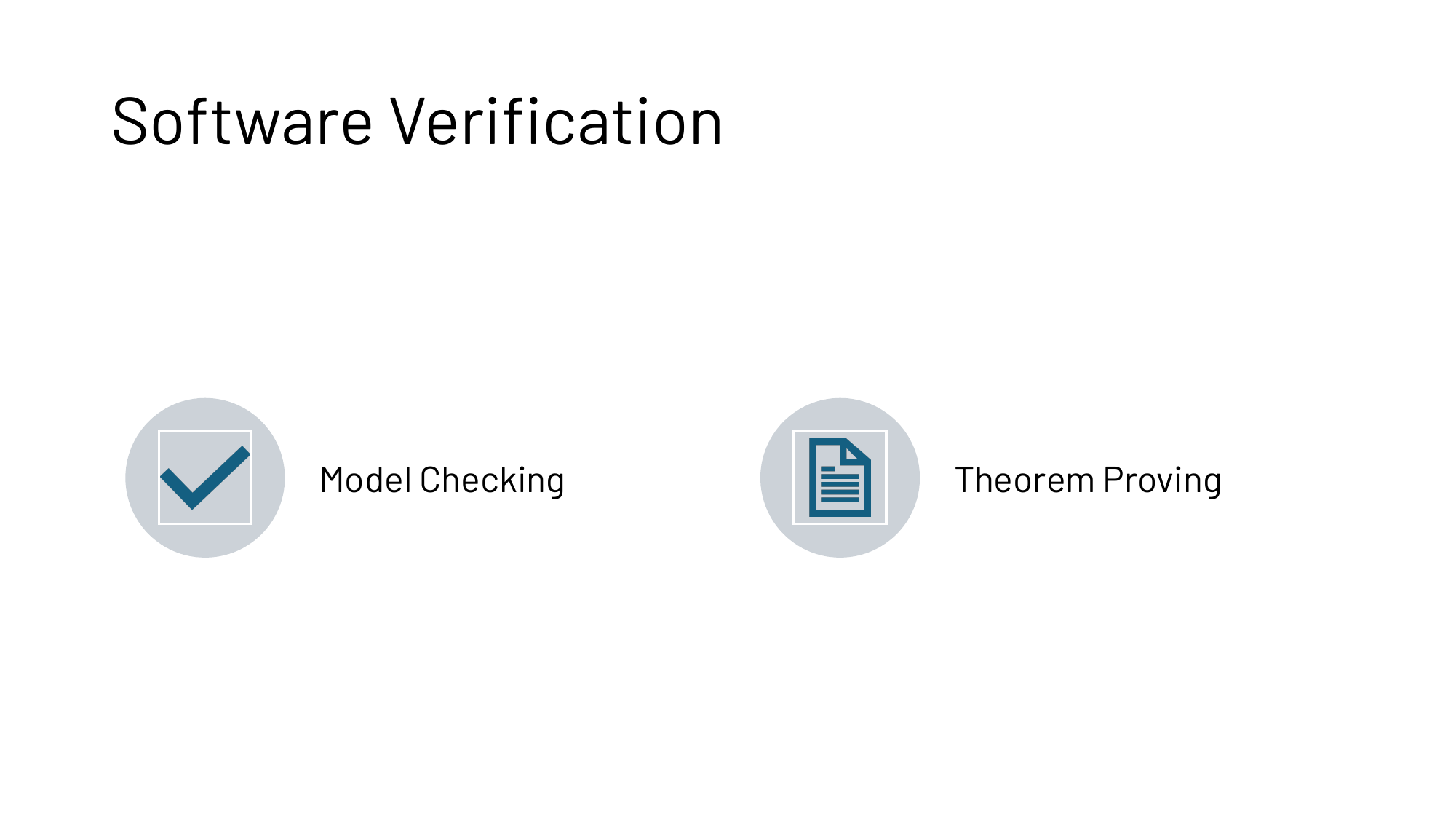

# Software Verification
Model Checking
Theorem Proving